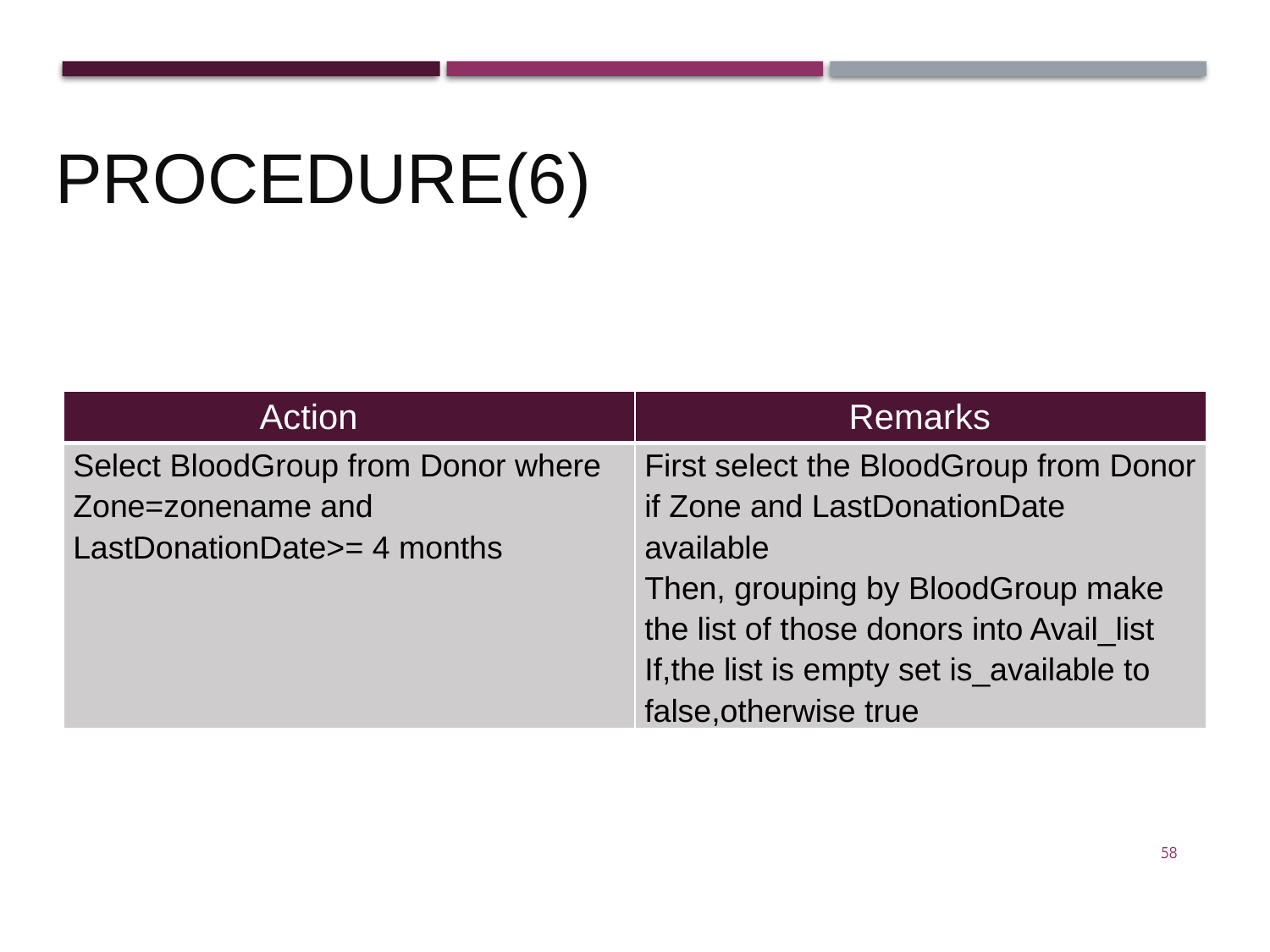

Procedure(6)
| Action | Remarks |
| --- | --- |
| Select BloodGroup from Donor where Zone=zonename and LastDonationDate>= 4 months | First select the BloodGroup from Donor if Zone and LastDonationDate available Then, grouping by BloodGroup make the list of those donors into Avail\_list If,the list is empty set is\_available to false,otherwise true |
58